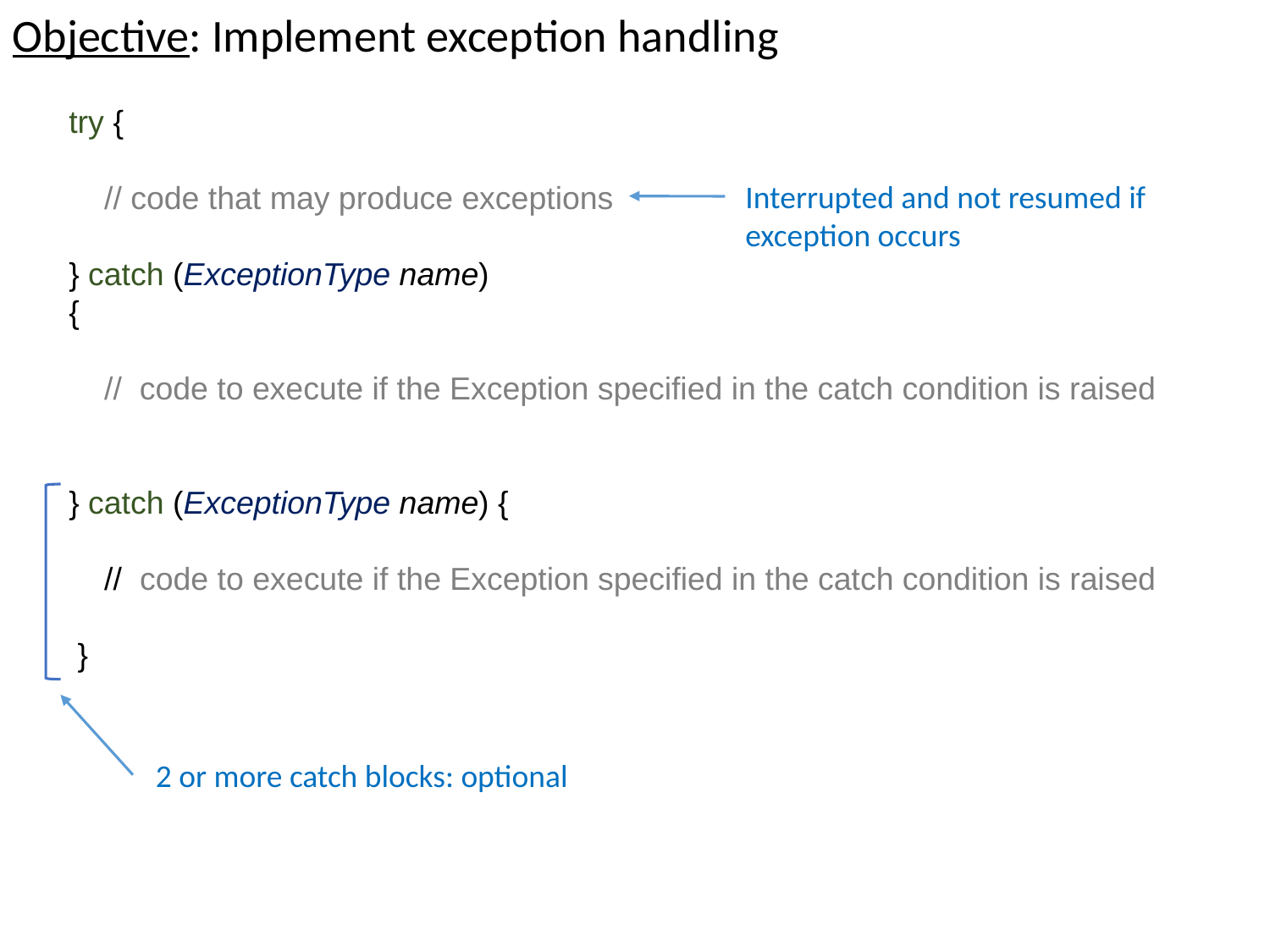

Objective: Implement exception handling
try {

    // code that may produce exceptions

} catch (ExceptionType name)
{

    //  code to execute if the Exception specified in the catch condition is raised

} catch (ExceptionType name) {

    //  code to execute if the Exception specified in the catch condition is raised

 }
Interrupted and not resumed if exception occurs

2 or more catch blocks: optional